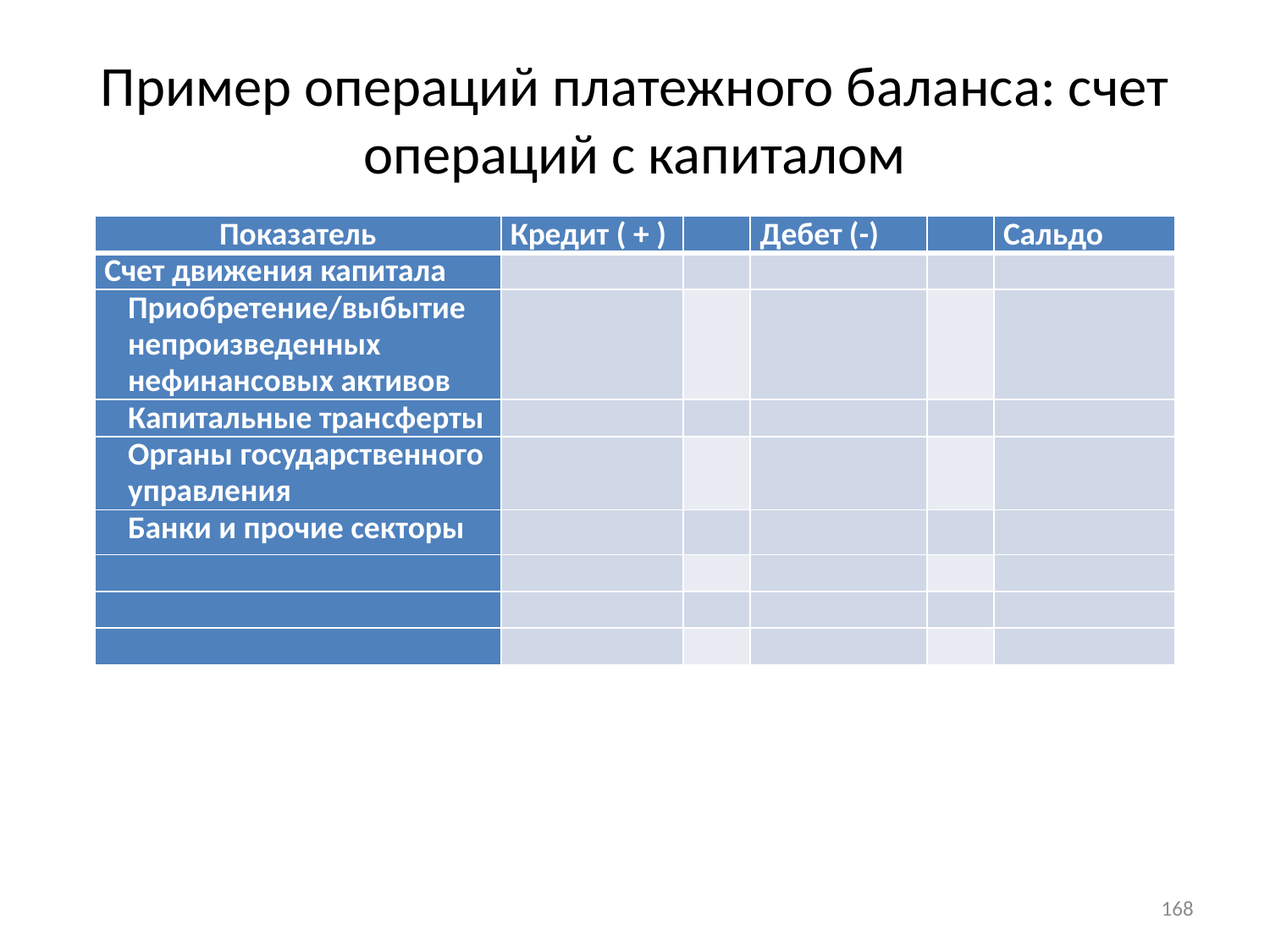

# Пример операций платежного баланса: счет операций с капиталом
| Показатель | Кредит ( + ) |  | Дебет (-) |  | Сальдо |
| --- | --- | --- | --- | --- | --- |
| Счет движения капитала |  |  |  |  |  |
| Приобретение/выбытие непроизведенных нефинансовых активов |  |  |  |  |  |
| Капитальные трансферты |  |  |  |  |  |
| Органы государственного управления |  |  |  |  |  |
| Банки и прочие секторы |  |  |  |  |  |
|  |  |  |  |  |  |
|  |  |  |  |  |  |
|  |  |  |  |  |  |
168